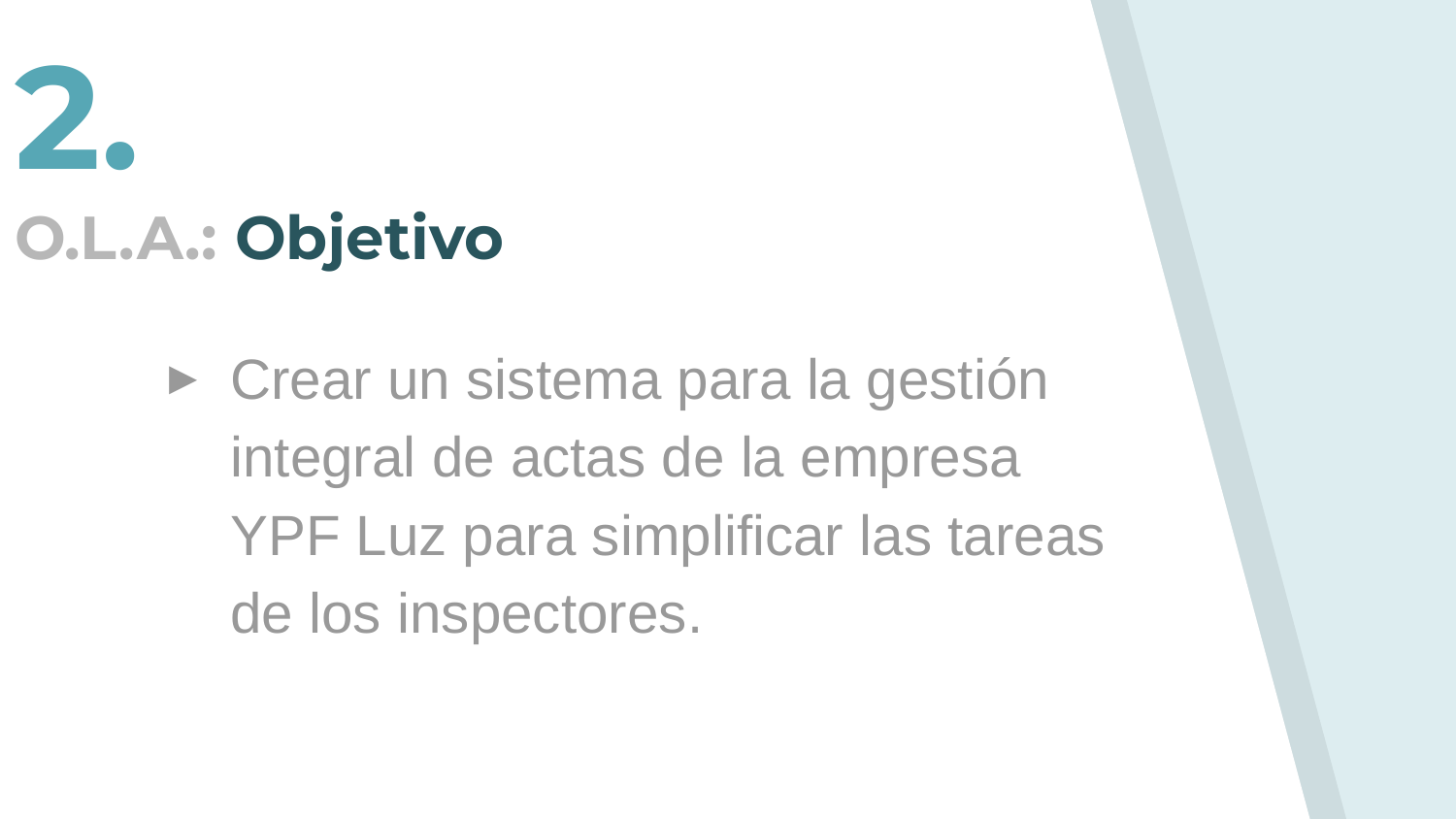

2.
O.L.A.: Objetivo
Crear un sistema para la gestión integral de actas de la empresa YPF Luz para simplificar las tareas de los inspectores.